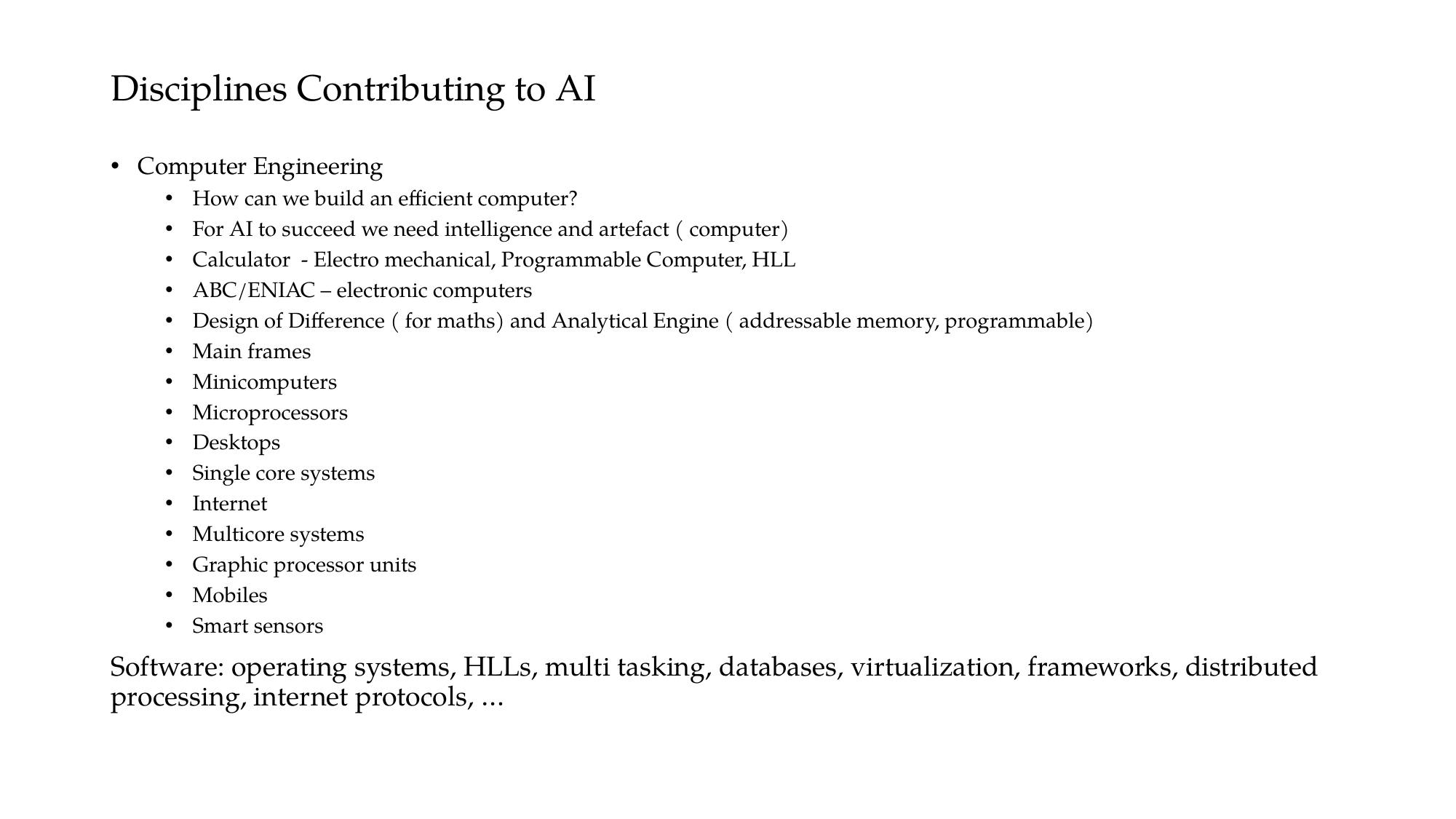

# Disciplines Contributing to AI
Computer Engineering
How can we build an efficient computer?
For AI to succeed we need intelligence and artefact ( computer)
Calculator  - Electro mechanical, Programmable Computer, HLL
ABC/ENIAC – electronic computers
Design of Difference ( for maths) and Analytical Engine ( addressable memory, programmable)
Main frames
Minicomputers
Microprocessors
Desktops
Single core systems
Internet
Multicore systems
Graphic processor units
Mobiles
Smart sensors
Software: operating systems, HLLs, multi tasking, databases, virtualization, frameworks, distributed processing, internet protocols, …